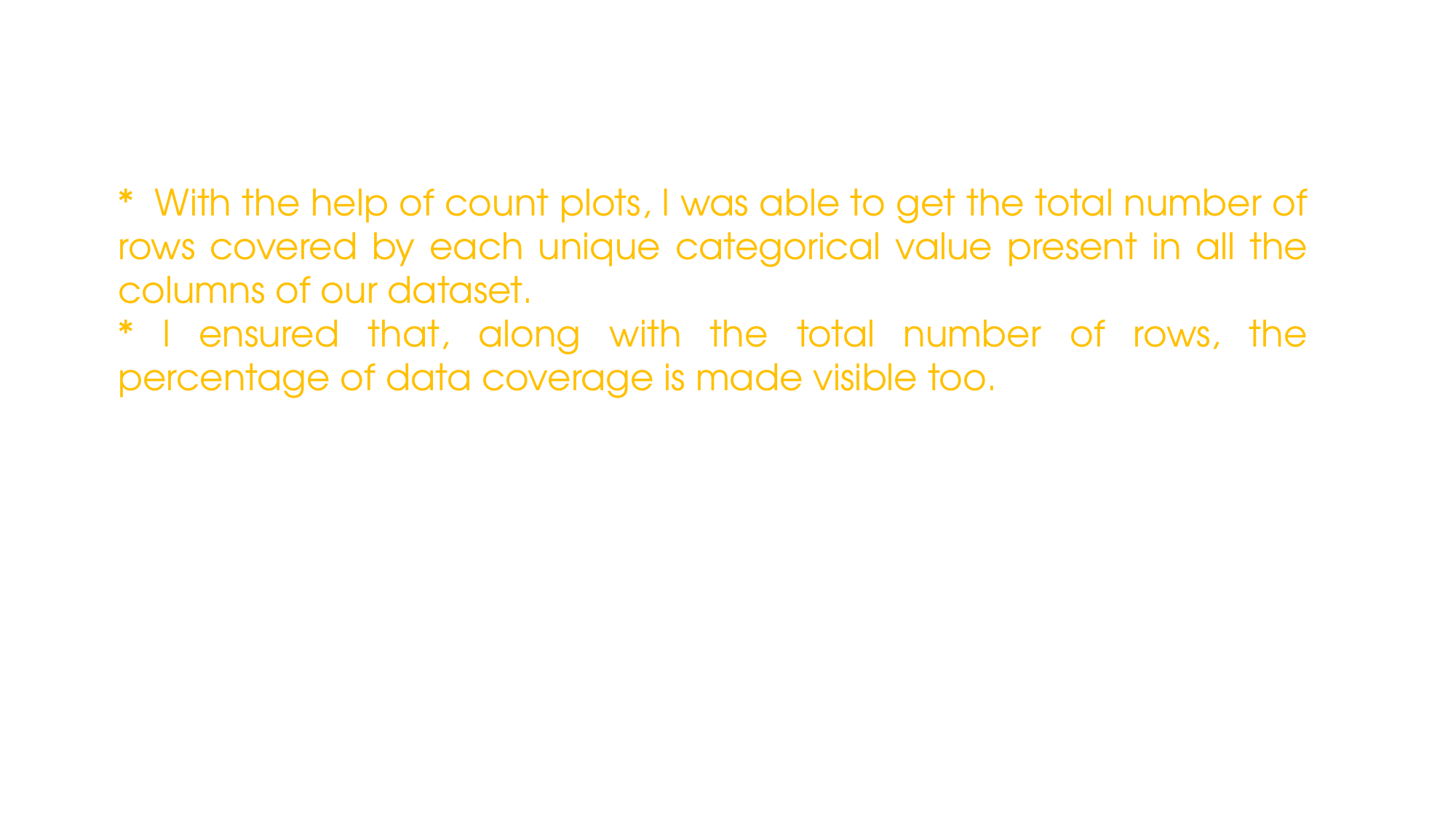

*  With the help of count plots, I was able to get the total number of rows covered by each unique categorical value present in all the columns of our dataset.
* I ensured that, along with the total number of rows, the percentage of data coverage is made visible too.